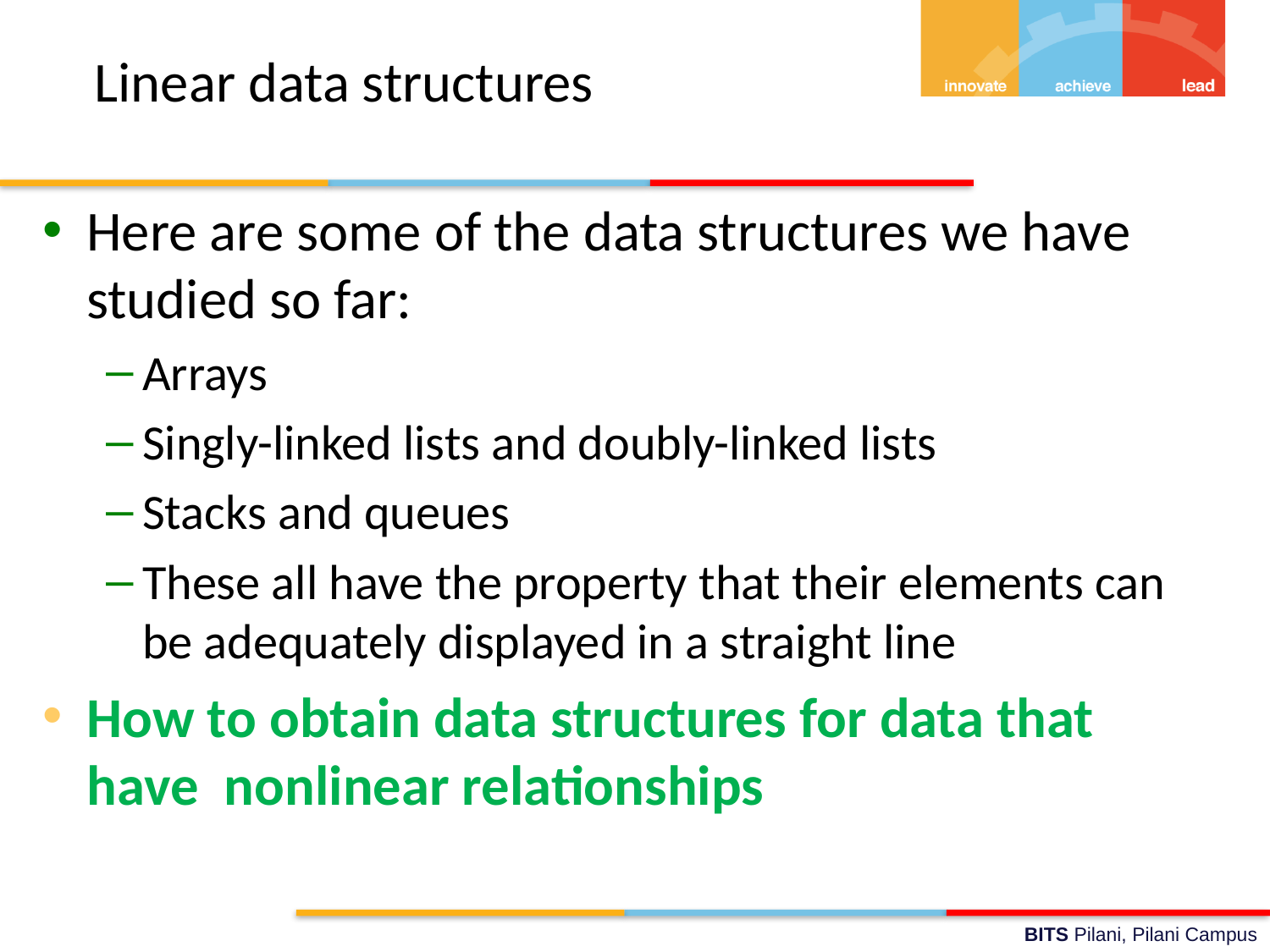

# Linear data structures
Here are some of the data structures we have studied so far:
Arrays
Singly-linked lists and doubly-linked lists
Stacks and queues
These all have the property that their elements can be adequately displayed in a straight line
How to obtain data structures for data that have  nonlinear relationships